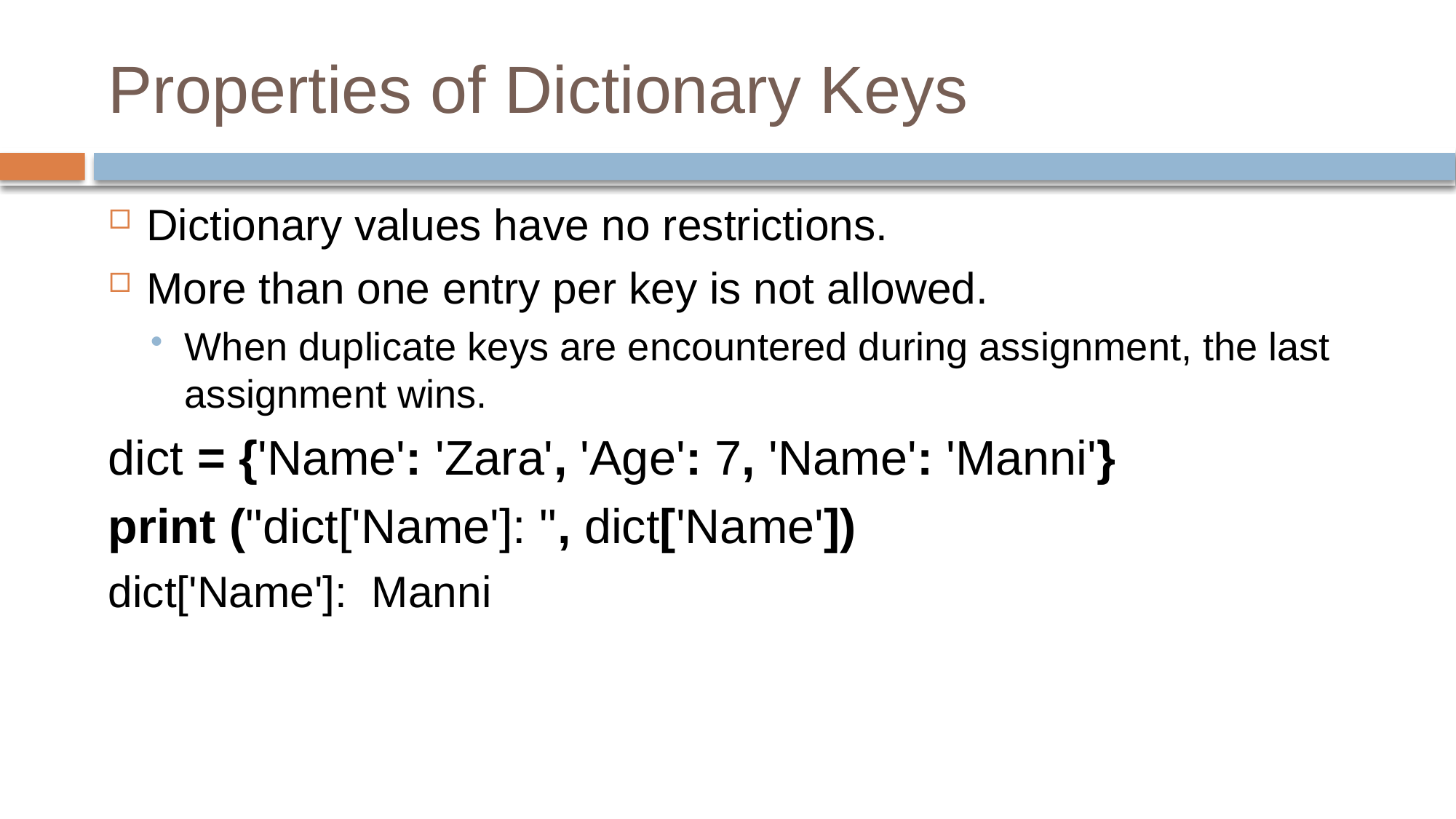

# Properties of Dictionary Keys
Dictionary values have no restrictions.
More than one entry per key is not allowed.
When duplicate keys are encountered during assignment, the last assignment wins.
dict = {'Name': 'Zara', 'Age': 7, 'Name': 'Manni'}
print ("dict['Name']: ", dict['Name'])
dict['Name']:  Manni